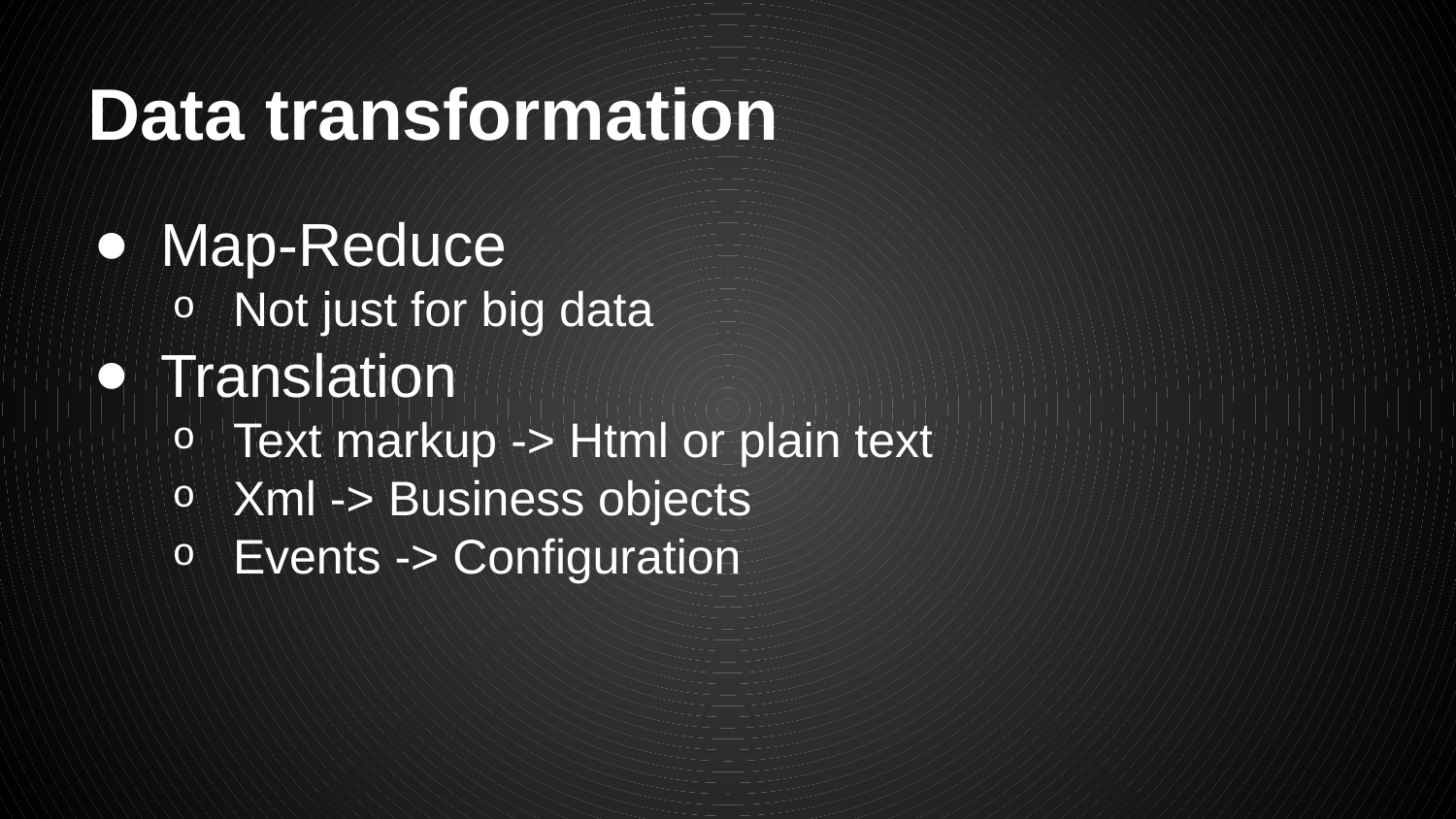

# Data transformation
Map-Reduce
Not just for big data
Translation
Text markup -> Html or plain text
Xml -> Business objects
Events -> Configuration